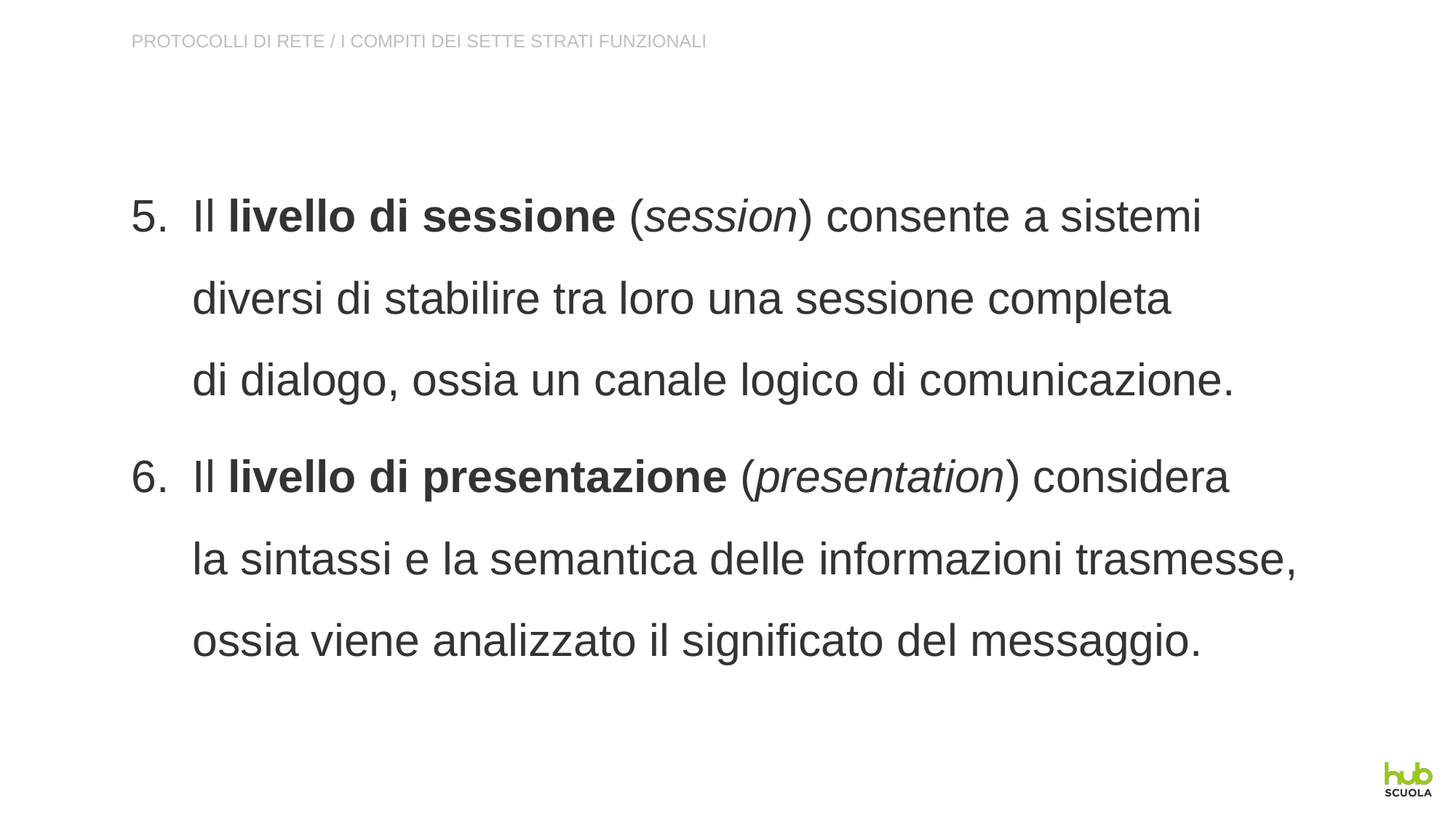

PROTOCOLLI DI RETE / I COMPITI DEI SETTE STRATI FUNZIONALI

Il livello di sessione (session) consente a sistemi diversi di stabilire tra loro una sessione completa
di dialogo, ossia un canale logico di comunicazione.
Il livello di presentazione (presentation) considera
la sintassi e la semantica delle informazioni trasmesse, ossia viene analizzato il significato del messaggio.